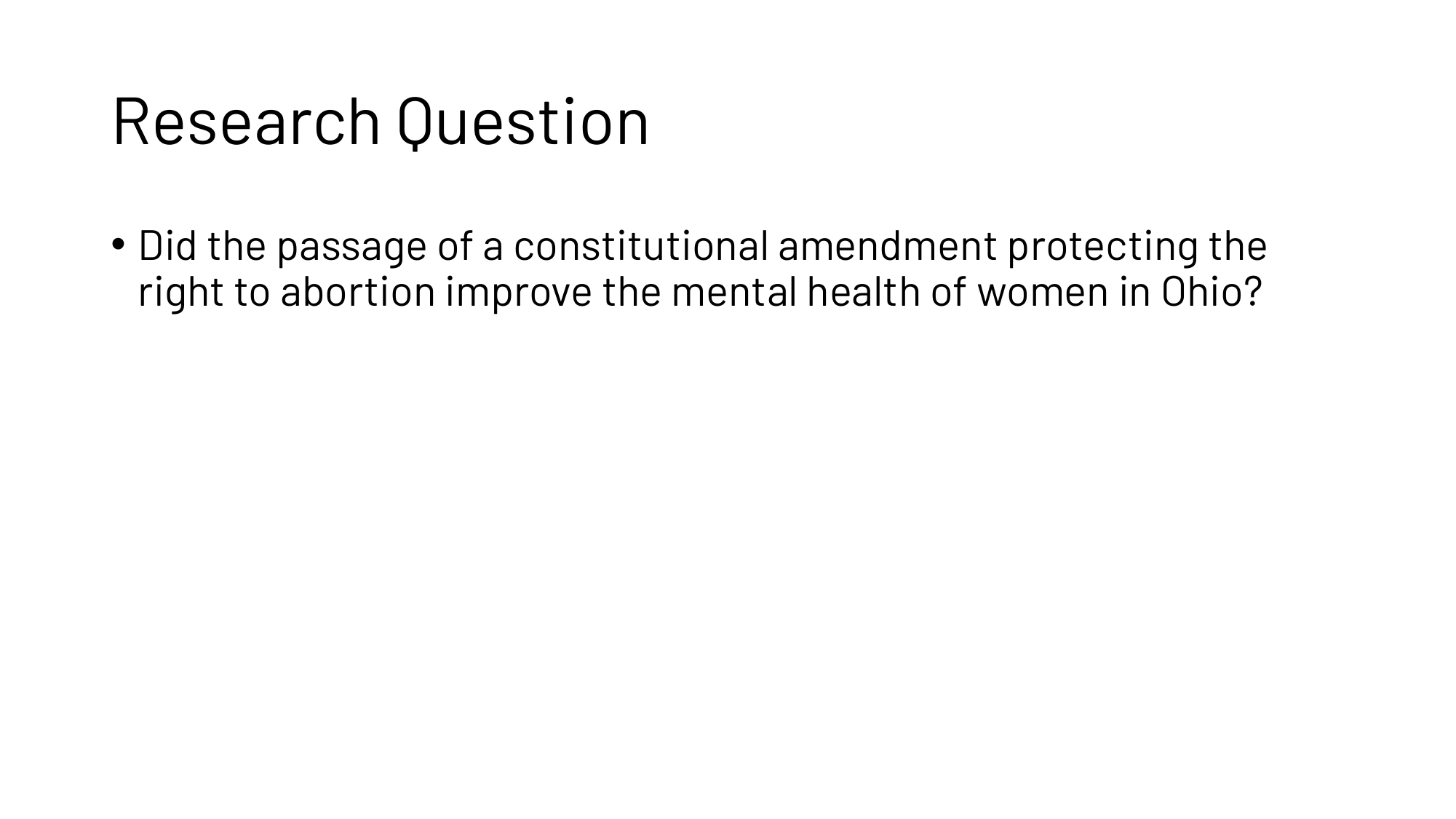

# Research Question
Did the passage of a constitutional amendment protecting the right to abortion improve the mental health of women in Ohio?